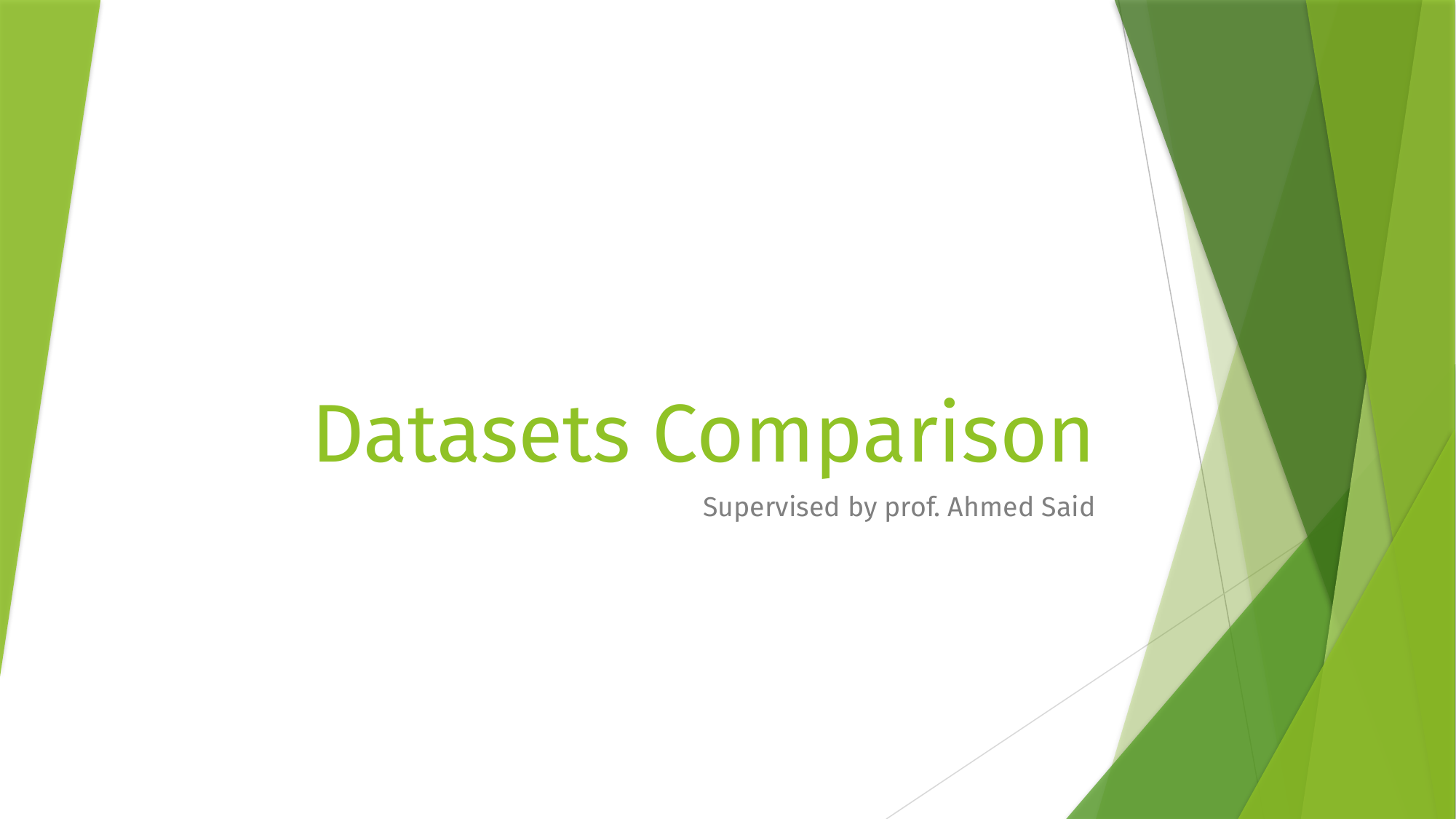

# Datasets Comparison
Supervised by prof. Ahmed Said